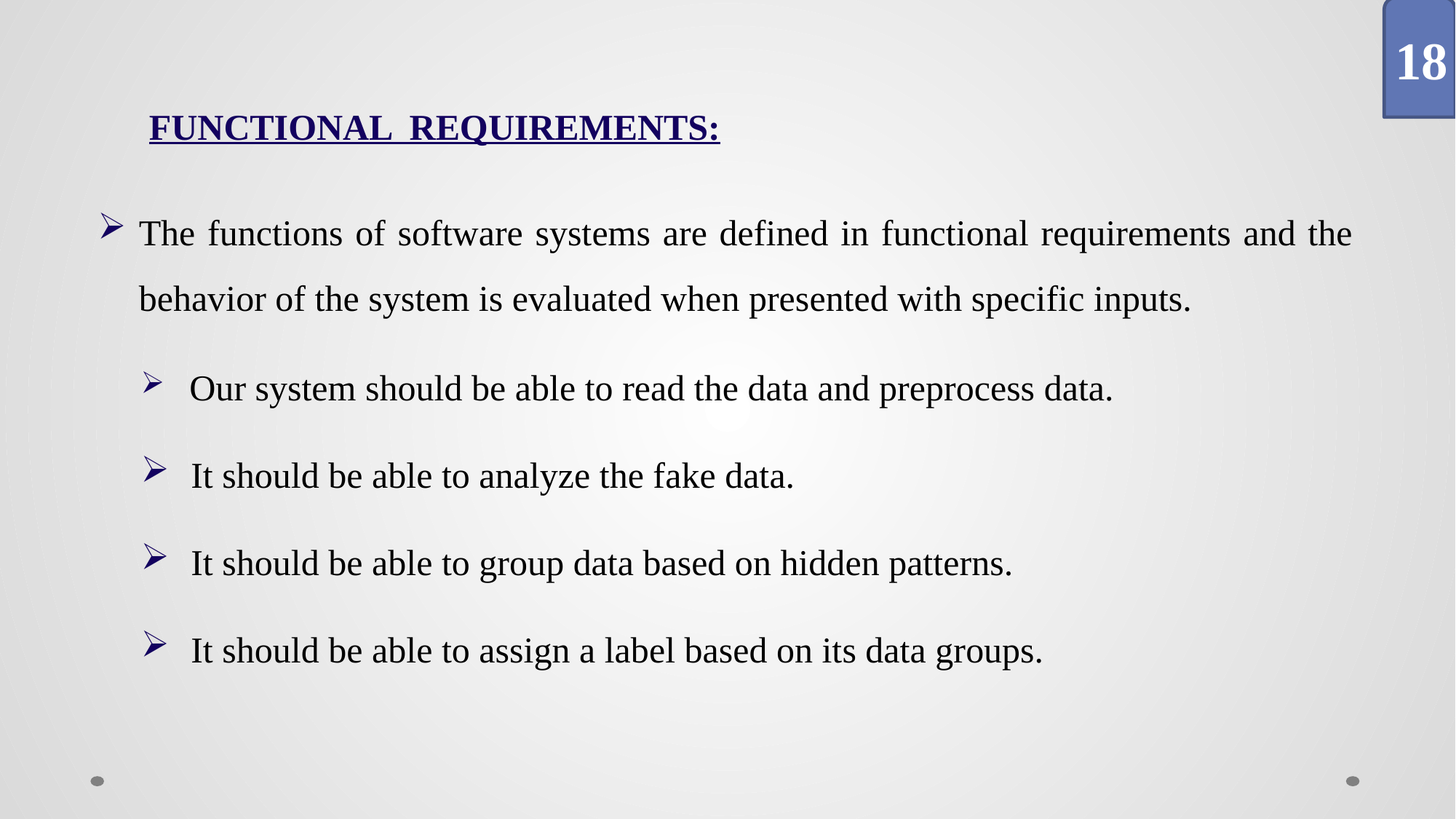

18
FUNCTIONAL  REQUIREMENTS:
The functions of software systems are defined in functional requirements and the behavior of the system is evaluated when presented with specific inputs.

 Our system should be able to read the data and preprocess data.
 It should be able to analyze the fake data.
 It should be able to group data based on hidden patterns.
 It should be able to assign a label based on its data groups.